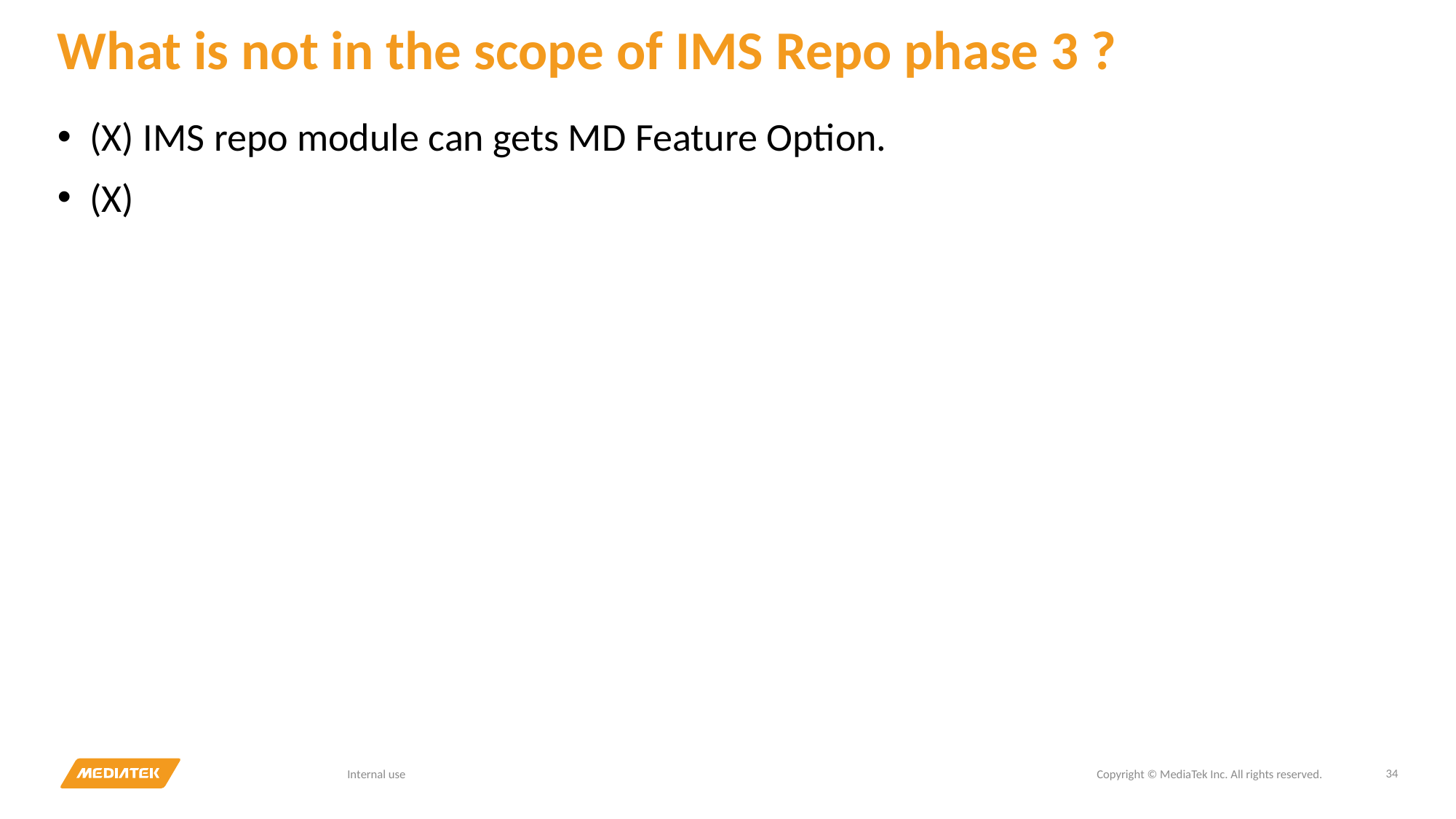

# What is not in the scope of IMS Repo phase 3 ?
(X) IMS repo module can gets MD Feature Option.
(X)

34
Internal use
Copyright © MediaTek Inc. All rights reserved.